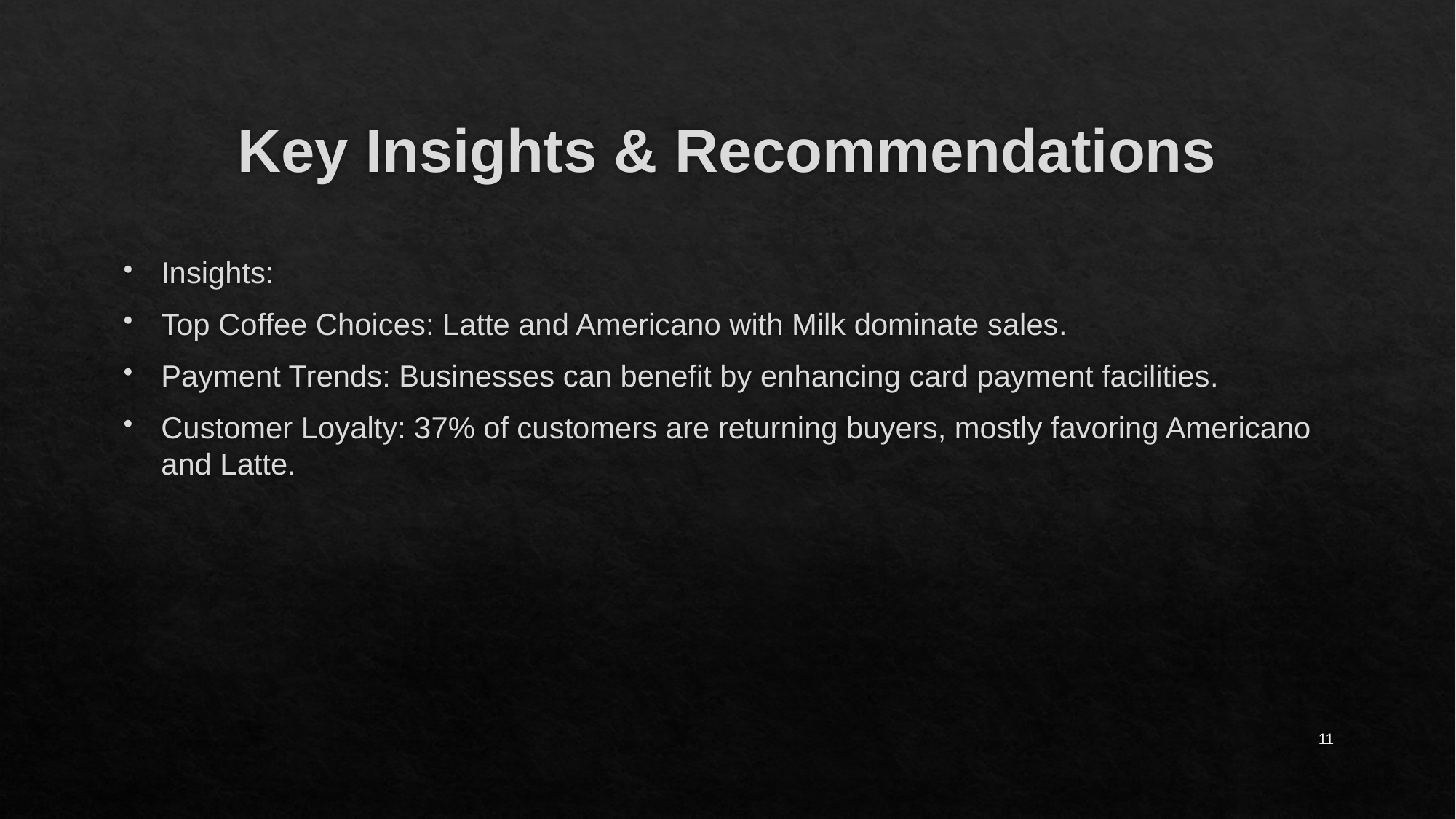

# Key Insights & Recommendations
Insights:
Top Coffee Choices: Latte and Americano with Milk dominate sales​.
Payment Trends: Businesses can benefit by enhancing card payment facilities​.
Customer Loyalty: 37% of customers are returning buyers, mostly favoring Americano and Latte​.
11